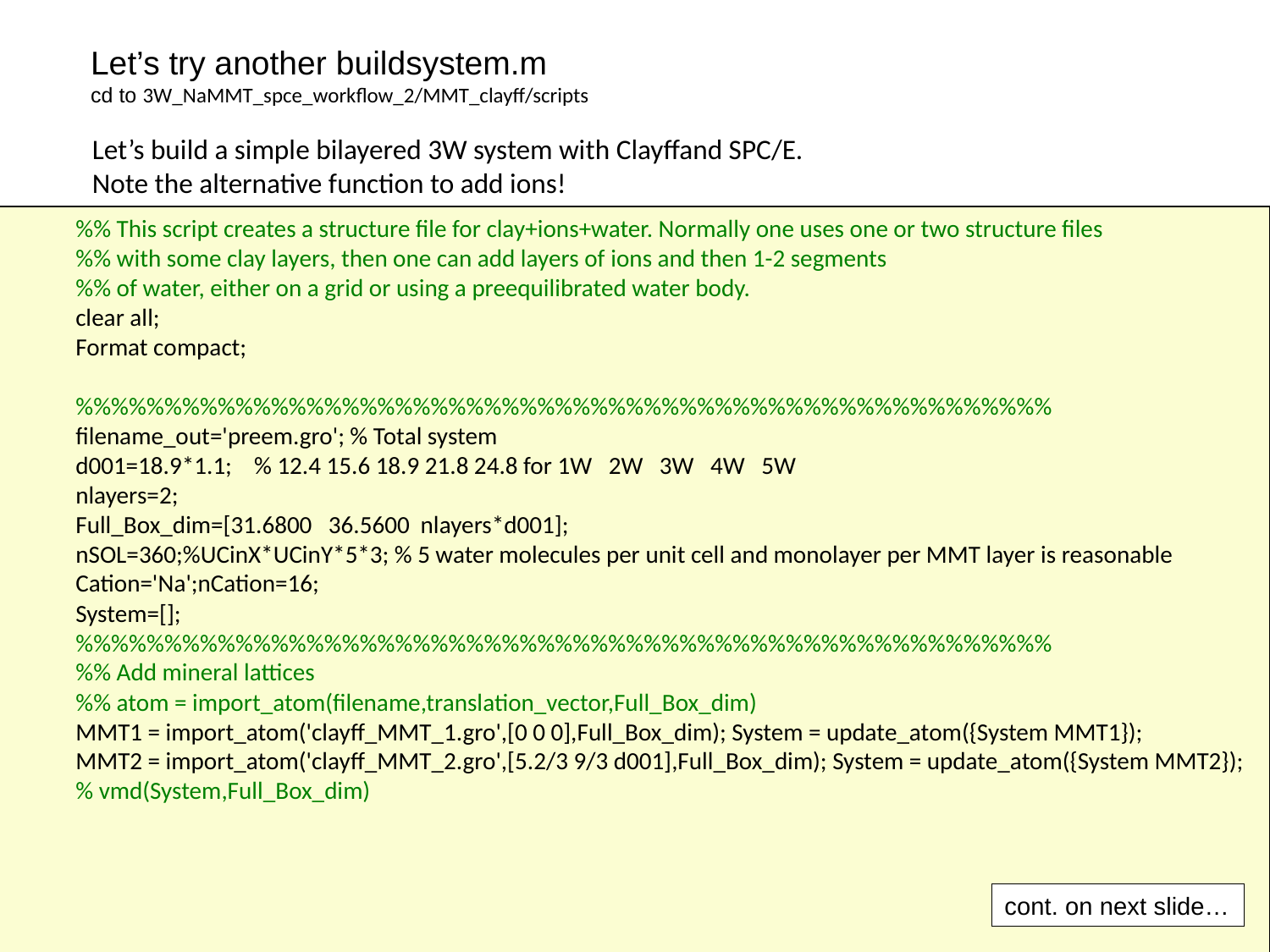

# Let’s try another buildsystem.m cd to 3W_NaMMT_spce_workflow_2/MMT_clayff/scripts
Let’s build a simple bilayered 3W system with Clayffand SPC/E.
Note the alternative function to add ions!
%% This script creates a structure file for clay+ions+water. Normally one uses one or two structure files
%% with some clay layers, then one can add layers of ions and then 1-2 segments
%% of water, either on a grid or using a preequilibrated water body.
clear all;
Format compact;

%%%%%%%%%%%%%%%%%%%%%%%%%%%%%%%%%%%%%%%%%%%%%%%%%%%%%%% filename_out='preem.gro'; % Total system
d001=18.9*1.1;    % 12.4 15.6 18.9 21.8 24.8 for 1W   2W   3W   4W   5W
nlayers=2;
Full_Box_dim=[31.6800   36.5600  nlayers*d001];
nSOL=360;%UCinX*UCinY*5*3; % 5 water molecules per unit cell and monolayer per MMT layer is reasonable
Cation='Na';nCation=16;
System=[];
%%%%%%%%%%%%%%%%%%%%%%%%%%%%%%%%%%%%%%%%%%%%%%%%%%%%%%%
%% Add mineral lattices
%% atom = import_atom(filename,translation_vector,Full_Box_dim)
MMT1 = import_atom('clayff_MMT_1.gro',[0 0 0],Full_Box_dim); System = update_atom({System MMT1});
MMT2 = import_atom('clayff_MMT_2.gro',[5.2/3 9/3 d001],Full_Box_dim); System = update_atom({System MMT2});
% vmd(System,Full_Box_dim)

cont. on next slide…